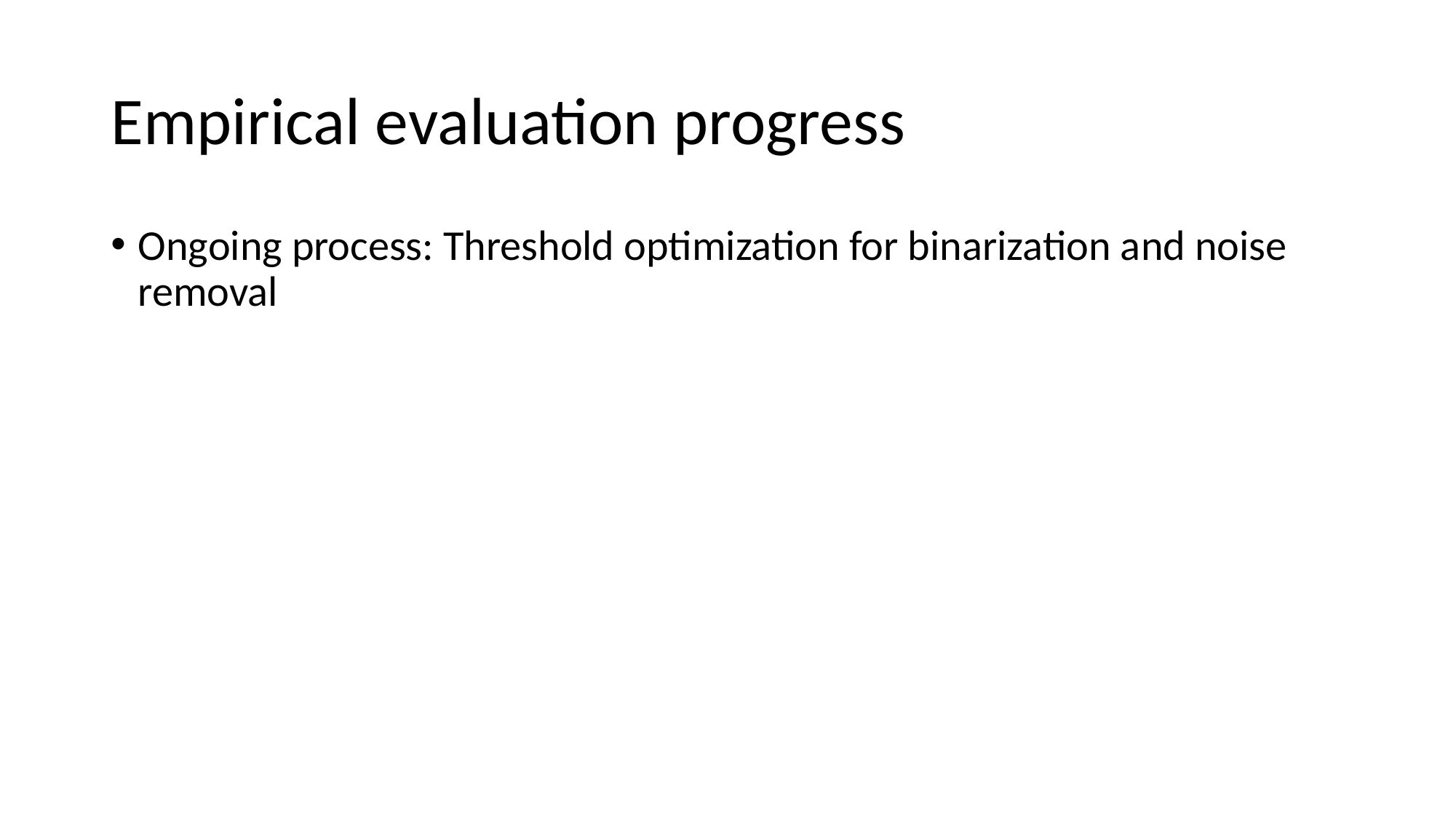

# Empirical evaluation progress
Ongoing process: Threshold optimization for binarization and noise removal